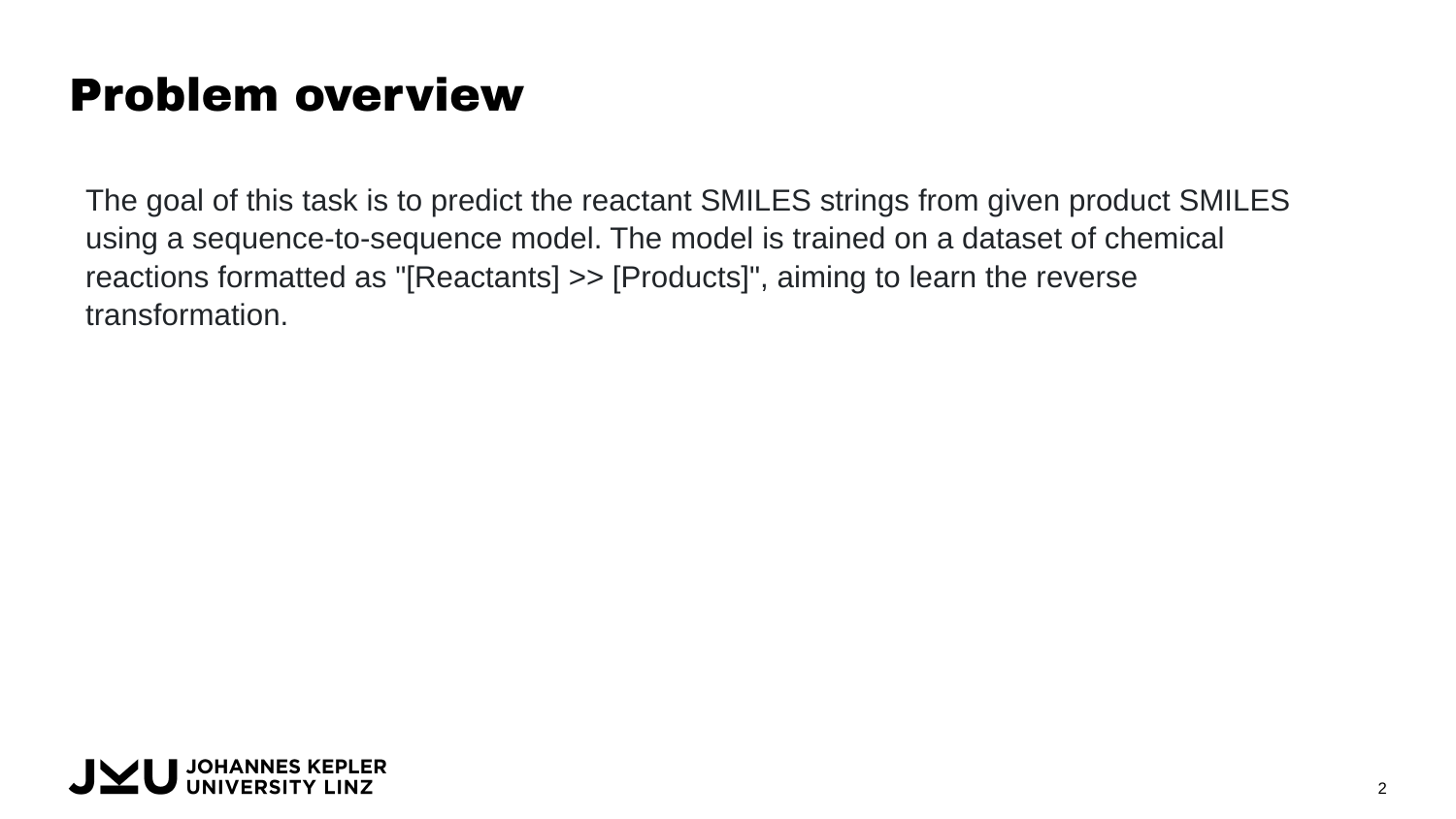

# Problem overview
The goal of this task is to predict the reactant SMILES strings from given product SMILES using a sequence-to-sequence model. The model is trained on a dataset of chemical reactions formatted as "[Reactants] >> [Products]", aiming to learn the reverse transformation.

2